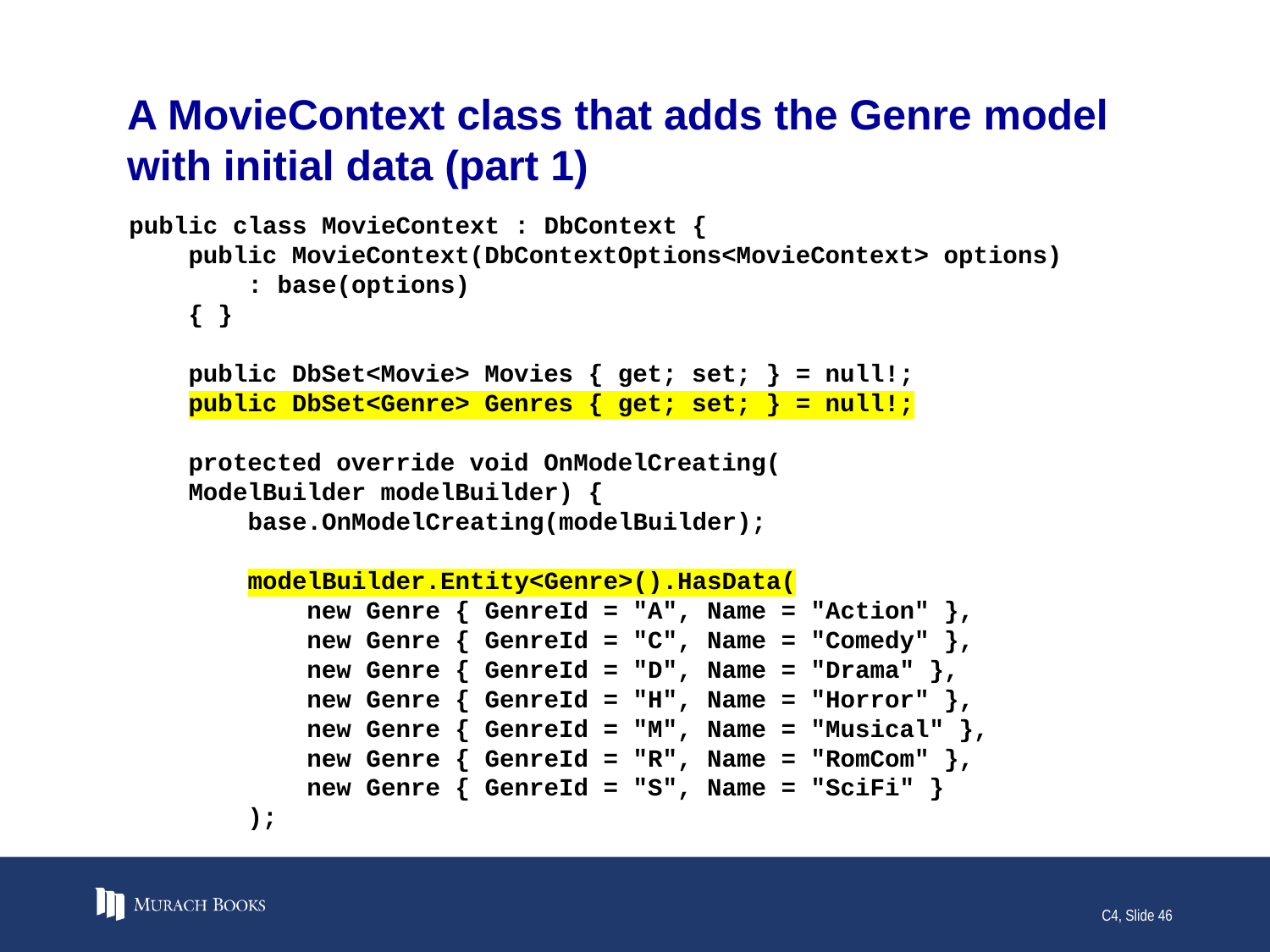

# A MovieContext class that adds the Genre model with initial data (part 1)
public class MovieContext : DbContext {
    public MovieContext(DbContextOptions<MovieContext> options)
        : base(options)
    { }

    public DbSet<Movie> Movies { get; set; } = null!;
    public DbSet<Genre> Genres { get; set; } = null!;

    protected override void OnModelCreating(
    ModelBuilder modelBuilder) {
        base.OnModelCreating(modelBuilder);

        modelBuilder.Entity<Genre>().HasData(
            new Genre { GenreId = "A", Name = "Action" },
            new Genre { GenreId = "C", Name = "Comedy" },
            new Genre { GenreId = "D", Name = "Drama" },
            new Genre { GenreId = "H", Name = "Horror" },
            new Genre { GenreId = "M", Name = "Musical" },
            new Genre { GenreId = "R", Name = "RomCom" },
            new Genre { GenreId = "S", Name = "SciFi" }
        );

C4, Slide 46